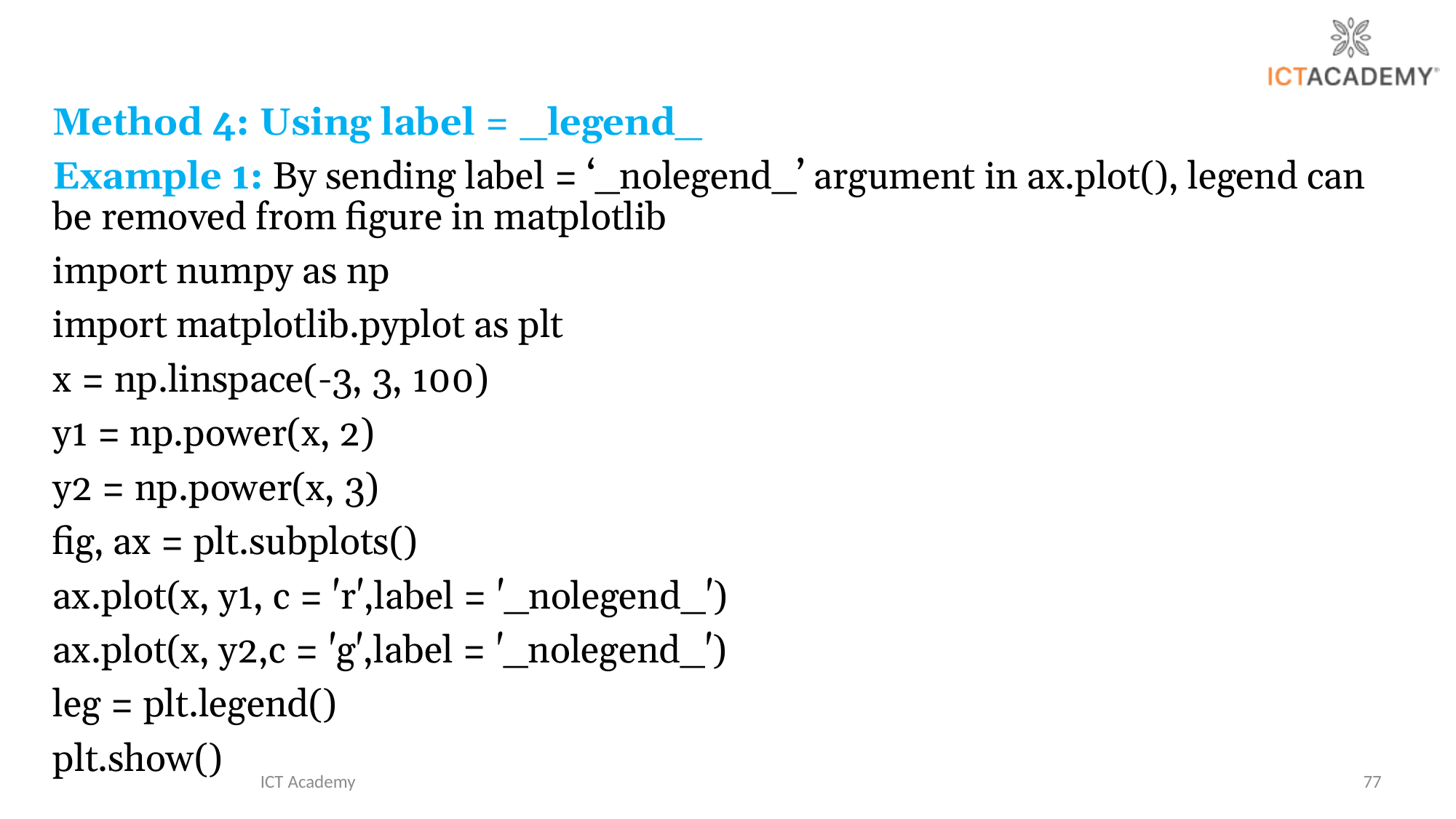

Method 4: Using label = _legend_
Example 1: By sending label = ‘_nolegend_’ argument in ax.plot(), legend can be removed from figure in matplotlib
import numpy as np
import matplotlib.pyplot as plt
x = np.linspace(-3, 3, 100)
y1 = np.power(x, 2)
y2 = np.power(x, 3)
fig, ax = plt.subplots()
ax.plot(x, y1, c = 'r',label = '_nolegend_')
ax.plot(x, y2,c = 'g',label = '_nolegend_')
leg = plt.legend()
plt.show()
ICT Academy
77